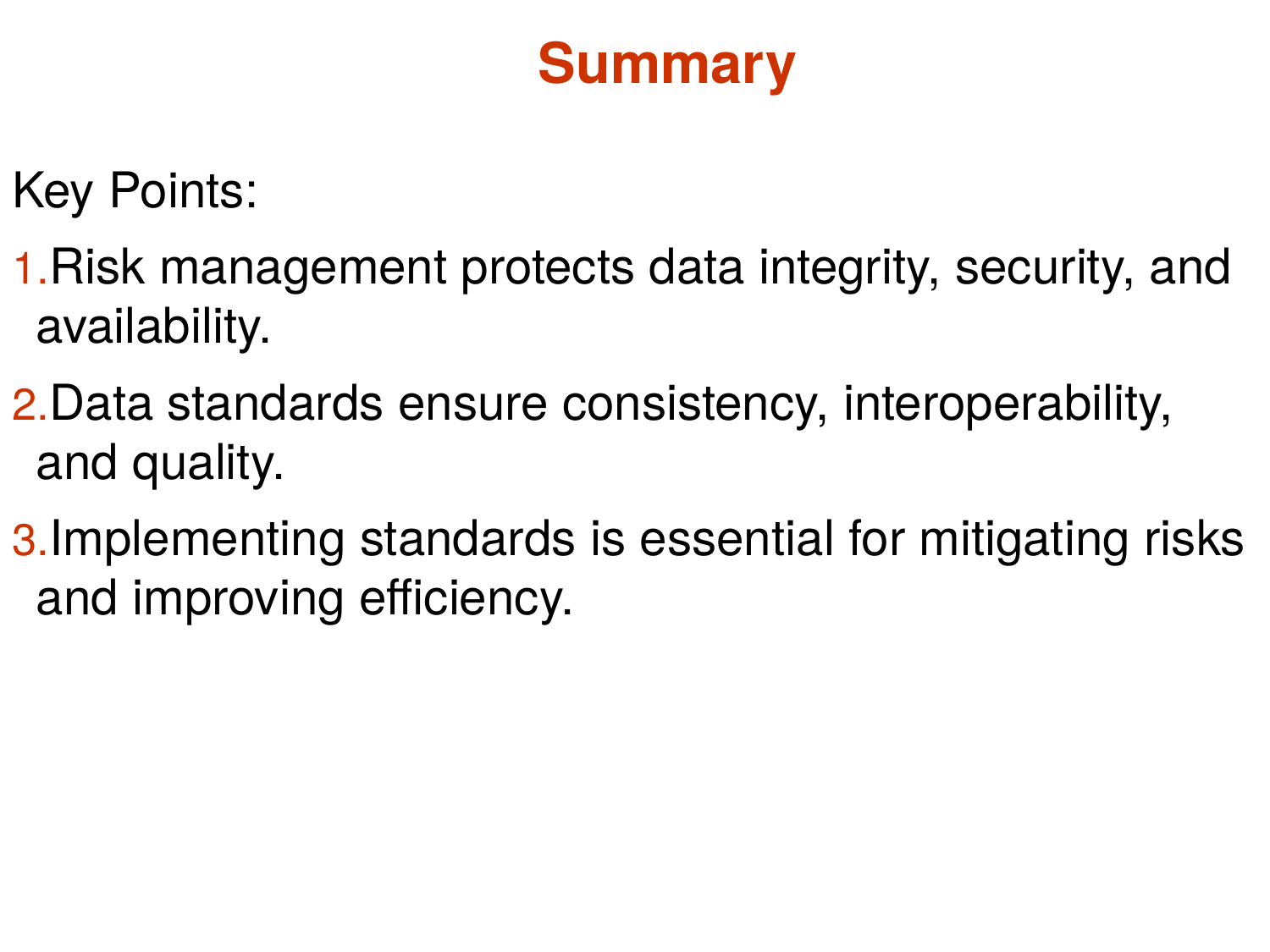

# Summary
Key Points:
Risk management protects data integrity, security, and availability.
Data standards ensure consistency, interoperability, and quality.
Implementing standards is essential for mitigating risks and improving efficiency.